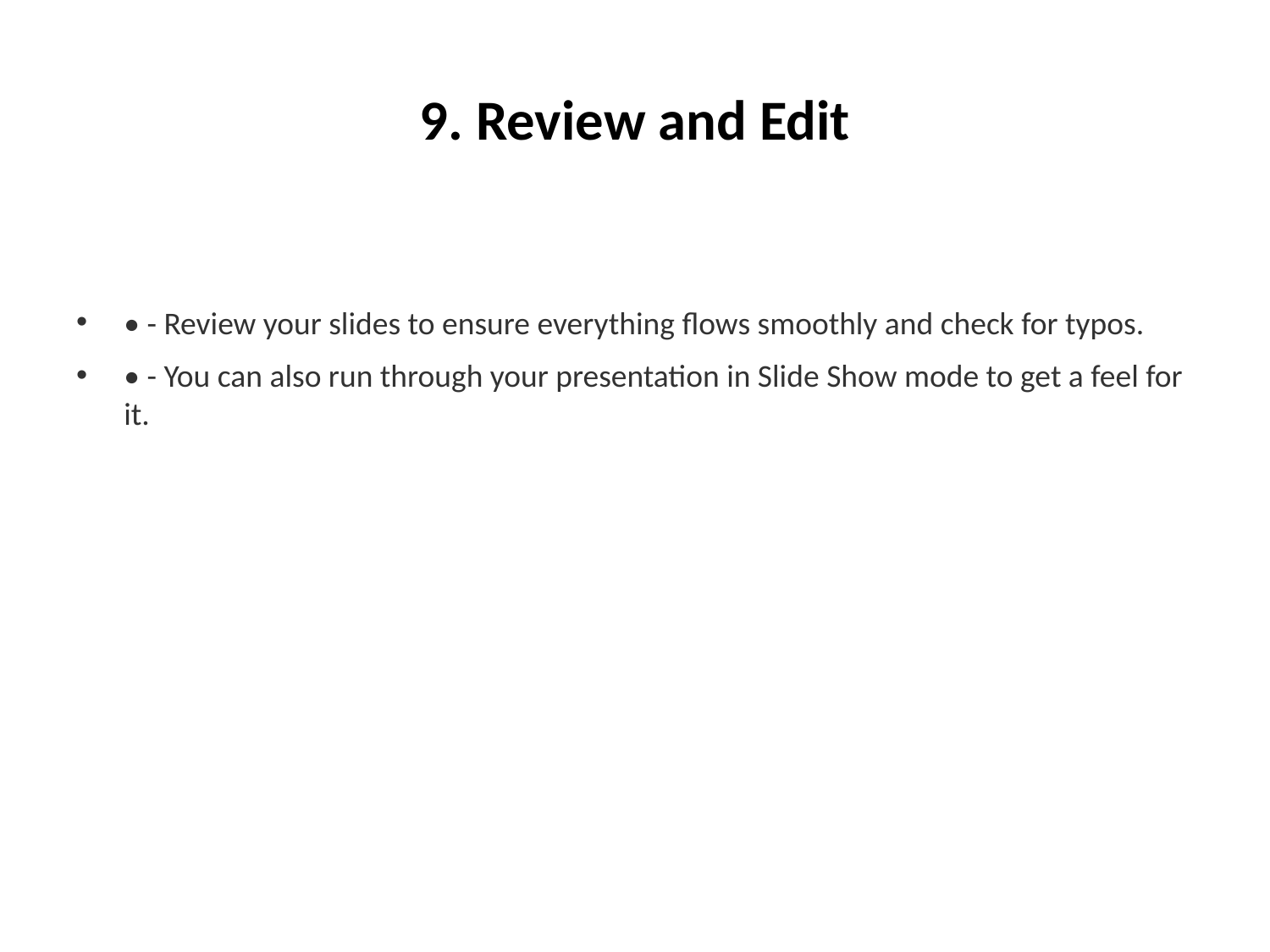

# 9. Review and Edit

• - Review your slides to ensure everything flows smoothly and check for typos.
• - You can also run through your presentation in Slide Show mode to get a feel for it.